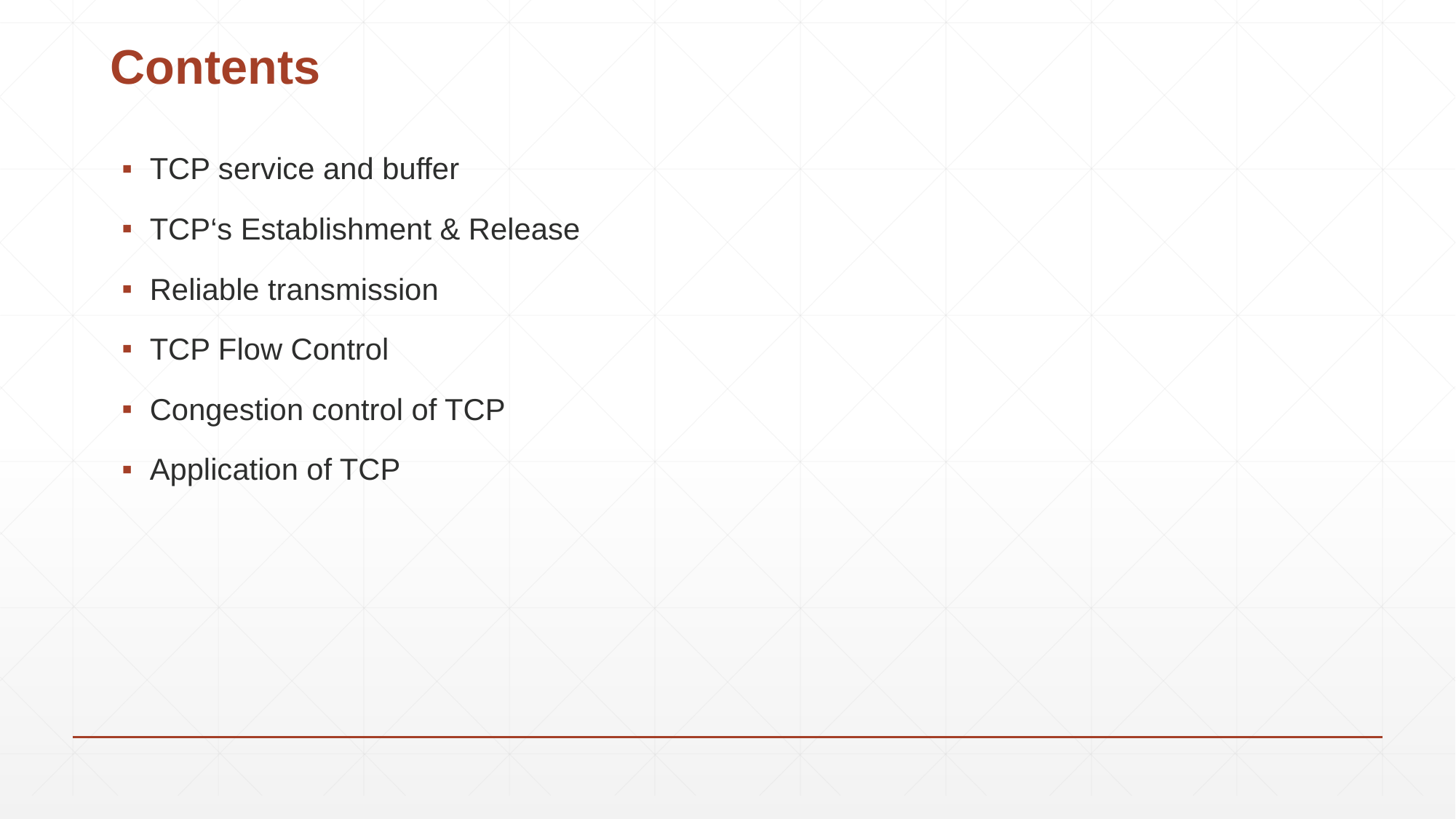

# Contents
TCP service and buffer
TCP‘s Establishment & Release
Reliable transmission
TCP Flow Control
Congestion control of TCP
Application of TCP